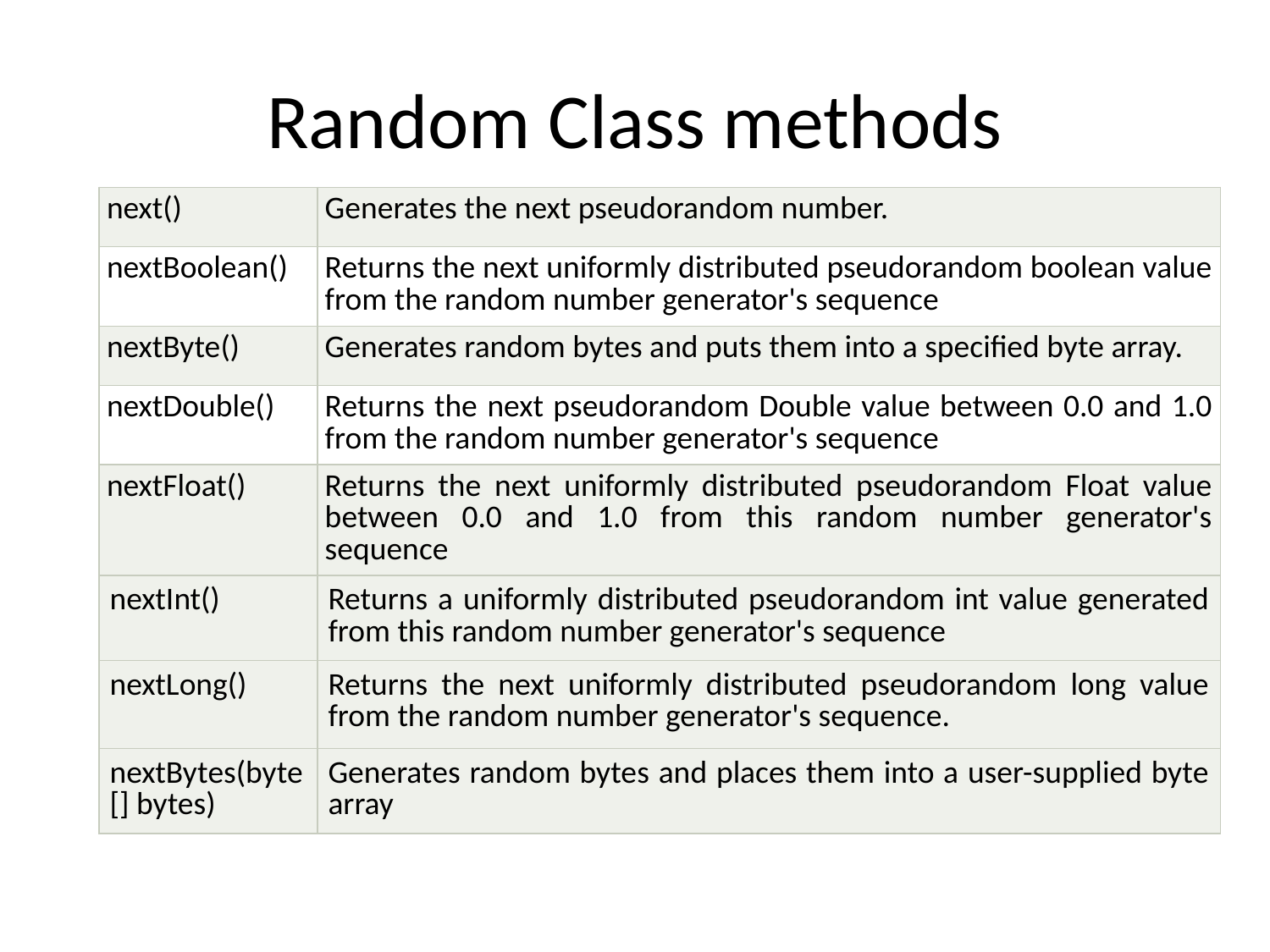

# Random Class methods
| next() | Generates the next pseudorandom number. |
| --- | --- |
| nextBoolean() | Returns the next uniformly distributed pseudorandom boolean value from the random number generator's sequence |
| nextByte() | Generates random bytes and puts them into a specified byte array. |
| nextDouble() | Returns the next pseudorandom Double value between 0.0 and 1.0 from the random number generator's sequence |
| nextFloat() | Returns the next uniformly distributed pseudorandom Float value between 0.0 and 1.0 from this random number generator's sequence |
| nextInt() | Returns a uniformly distributed pseudorandom int value generated from this random number generator's sequence |
| nextLong() | Returns the next uniformly distributed pseudorandom long value from the random number generator's sequence. |
| nextBytes(byte[] bytes) | Generates random bytes and places them into a user-supplied byte array |